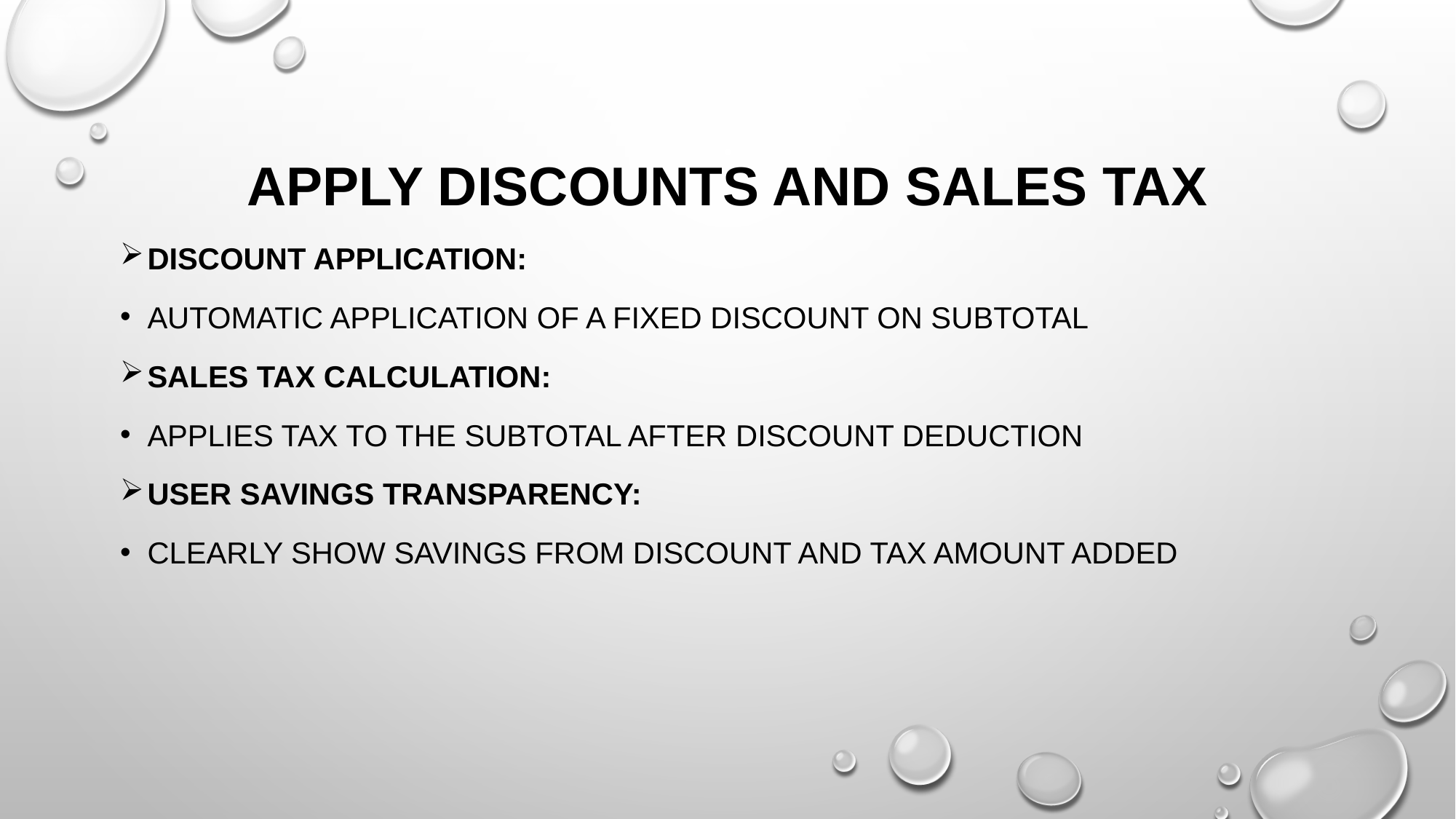

Apply Discounts and Sales Tax
Discount Application:
Automatic application of a fixed discount on subtotal
Sales Tax Calculation:
Applies tax to the subtotal after discount deduction
User Savings Transparency:
Clearly show savings from discount and tax amount added